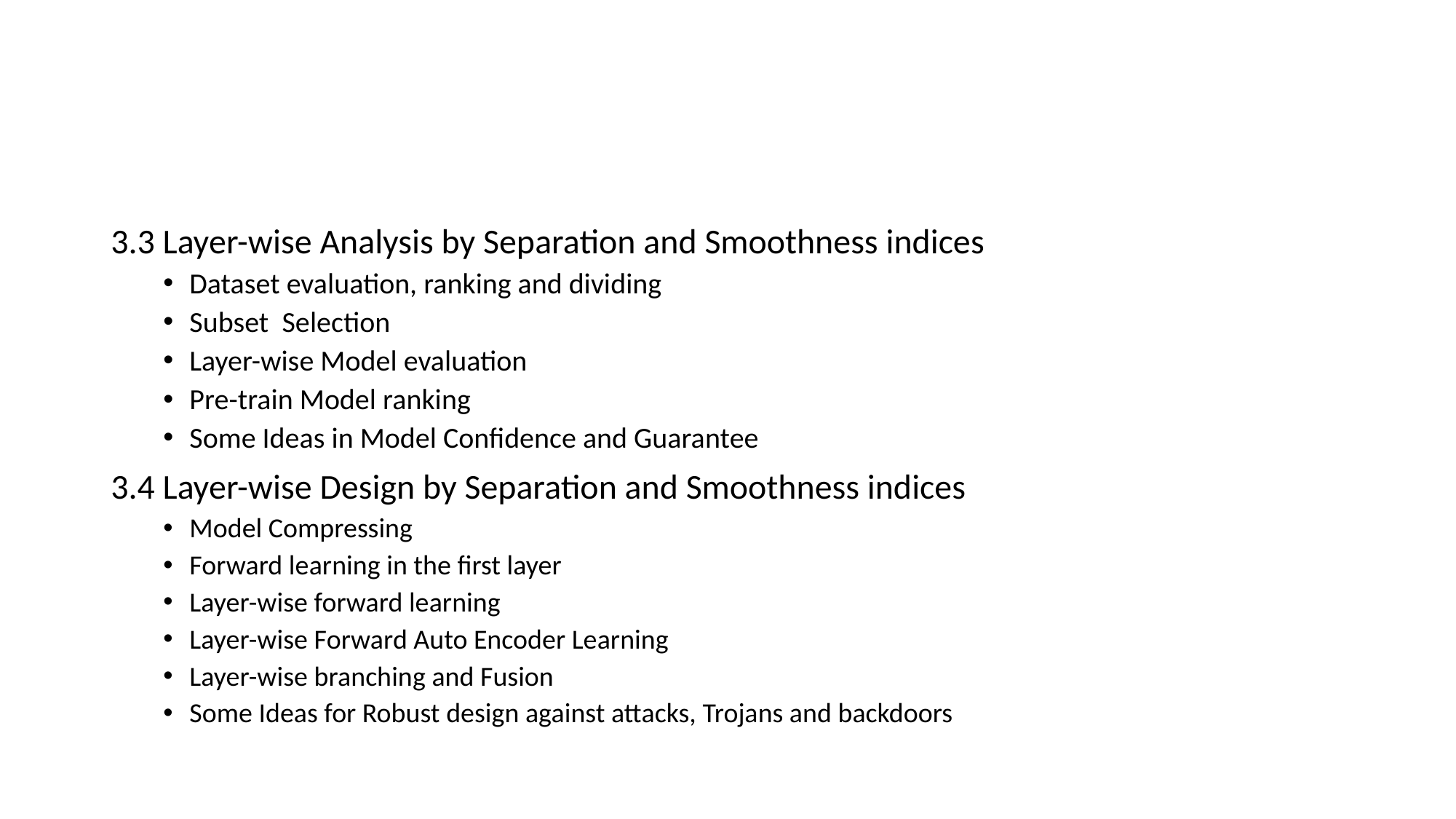

#
3.3 Layer-wise Analysis by Separation and Smoothness indices
Dataset evaluation, ranking and dividing
Subset  Selection
Layer-wise Model evaluation
Pre-train Model ranking
Some Ideas in Model Confidence and Guarantee
3.4 Layer-wise Design by Separation and Smoothness indices
Model Compressing
Forward learning in the first layer
Layer-wise forward learning
Layer-wise Forward Auto Encoder Learning
Layer-wise branching and Fusion
Some Ideas for Robust design against attacks, Trojans and backdoors